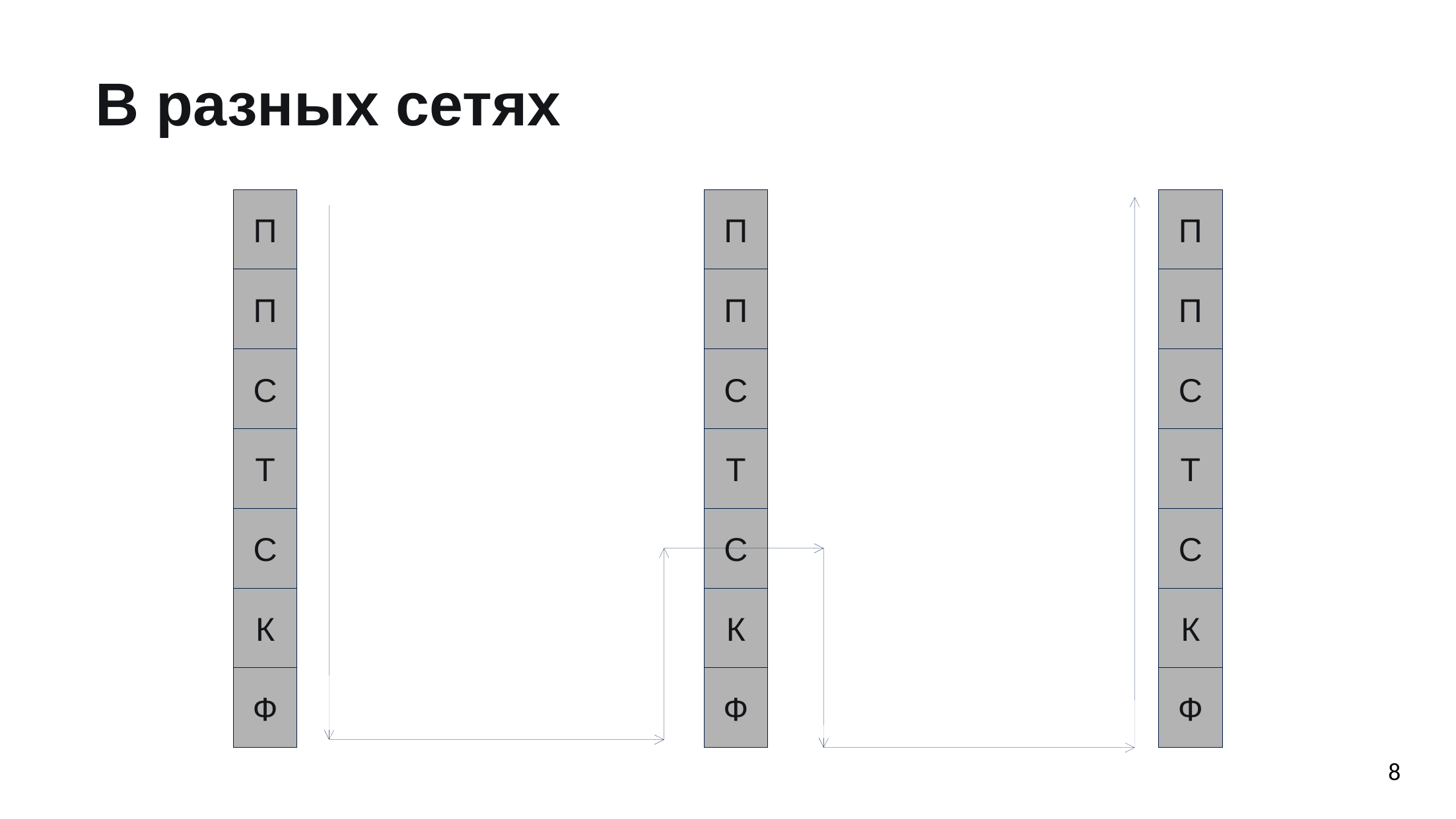

В разных сетях
П
П
П

П
П
П
С
С
С
Т
Т
Т
С
С
С

К
К
К
Ф
Ф
Ф

8